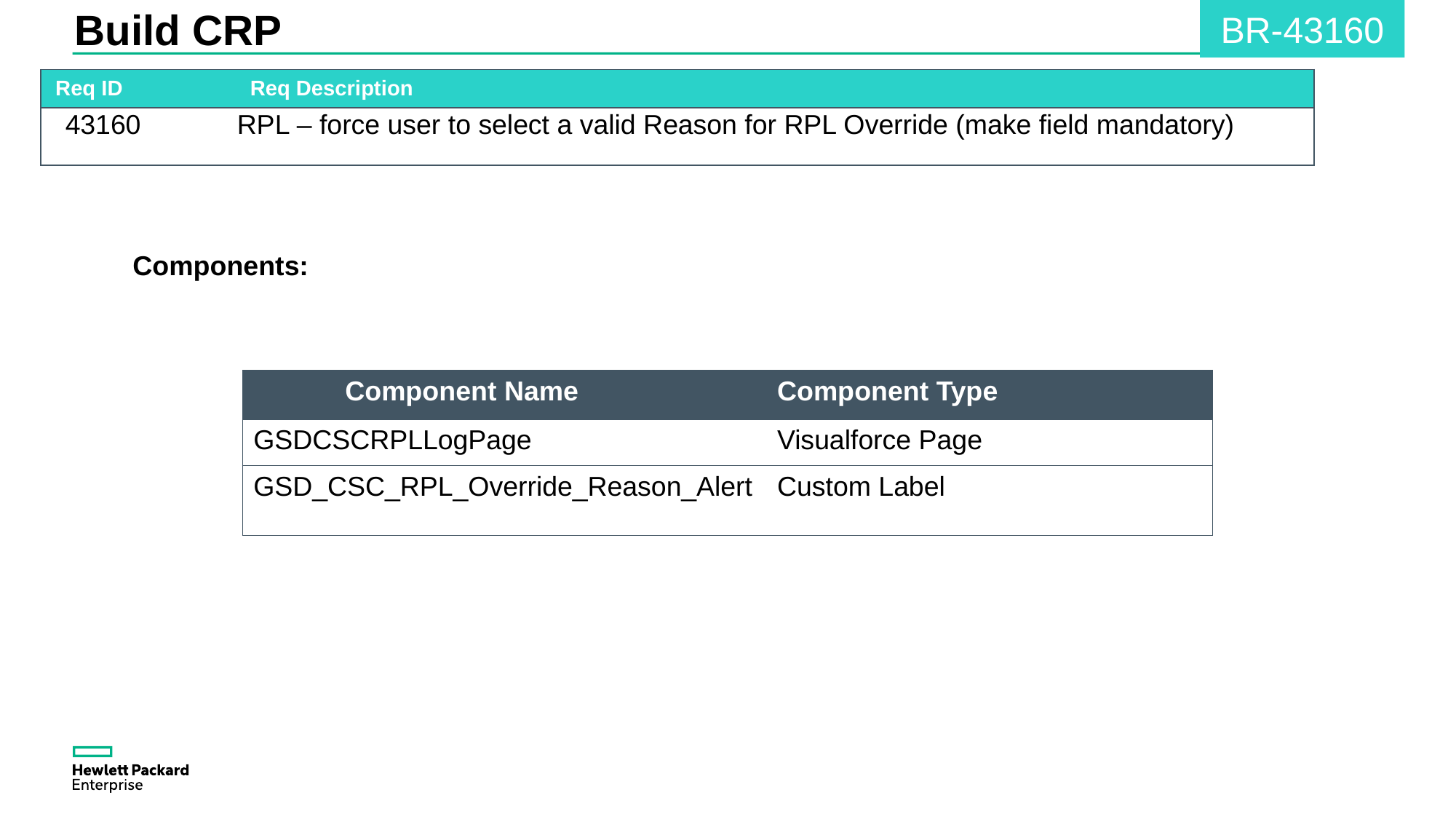

BR-43160
# Build CRP
| Req ID | Req Description |
| --- | --- |
| 43160 | RPL – force user to select a valid Reason for RPL Override (make field mandatory) |
	Components:
| Component Name | Component Type |
| --- | --- |
| GSDCSCRPLLogPage | Visualforce Page |
| GSD\_CSC\_RPL\_Override\_Reason\_Alert | Custom Label |